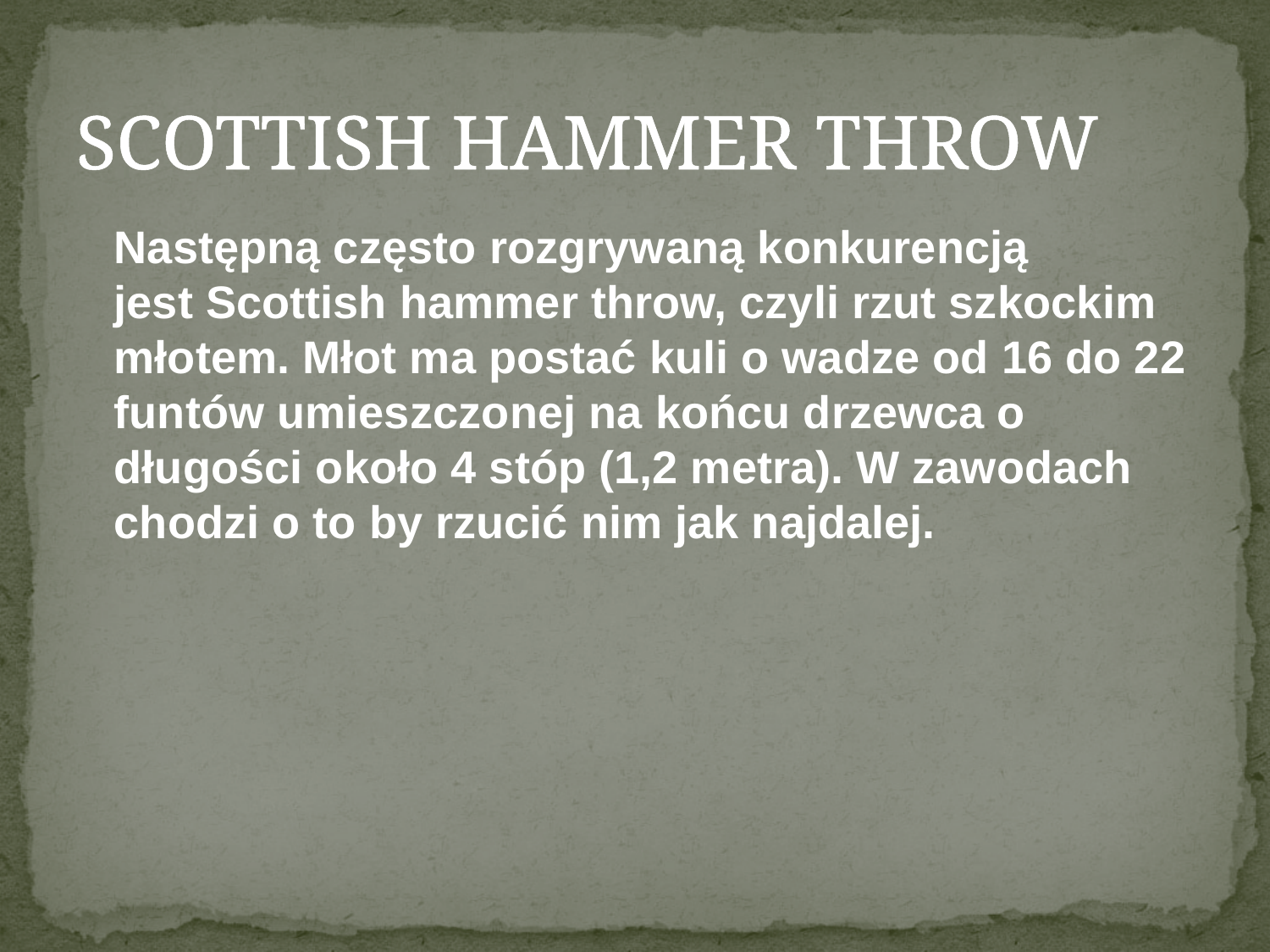

# SCOTTISH HAMMER THROW
	Następną często rozgrywaną konkurencją jest Scottish hammer throw, czyli rzut szkockim młotem. Młot ma postać kuli o wadze od 16 do 22 funtów umieszczonej na końcu drzewca o długości około 4 stóp (1,2 metra). W zawodach chodzi o to by rzucić nim jak najdalej.